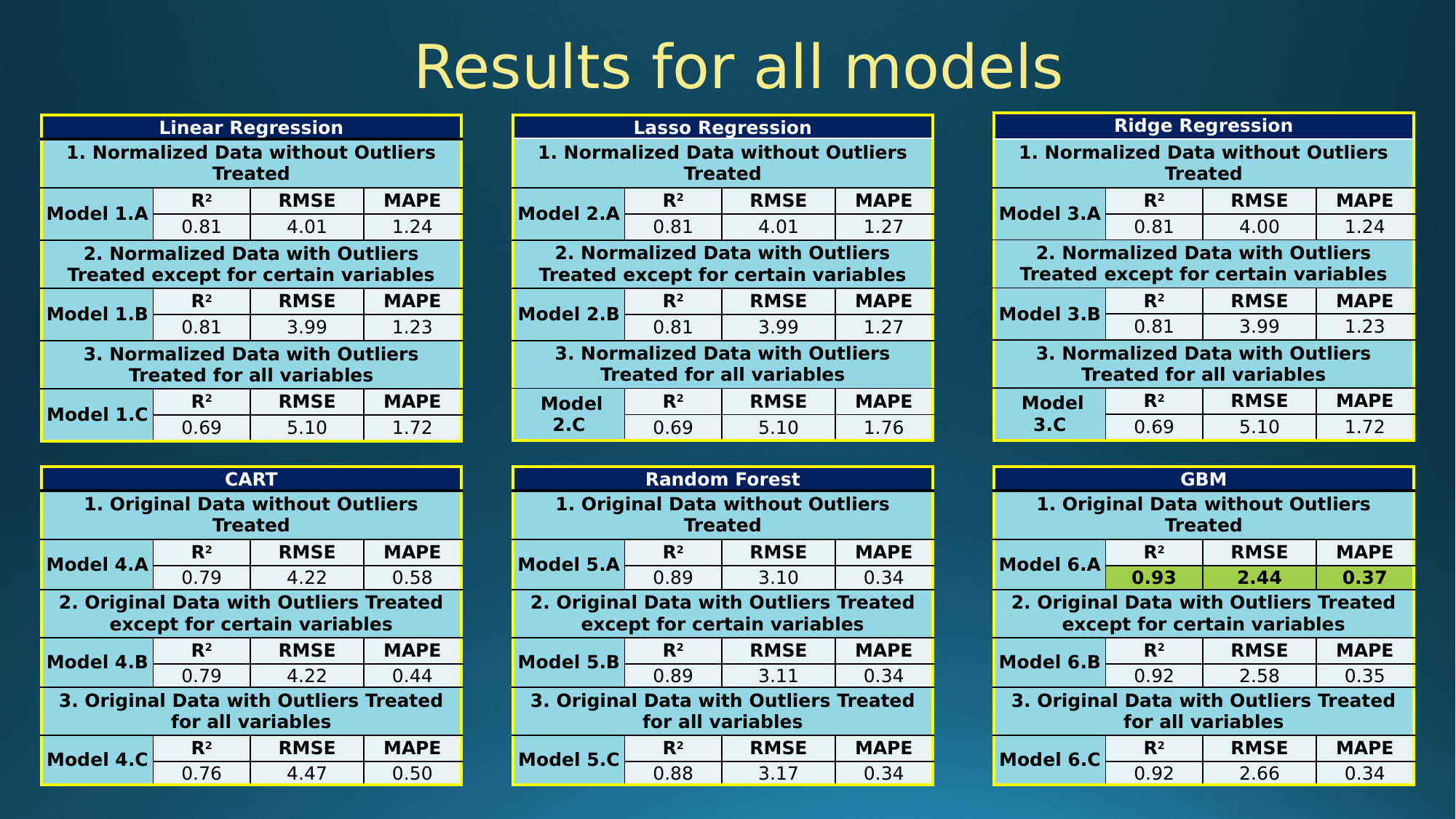

Results for all models
| Ridge Regression |  |  |  |
| --- | --- | --- | --- |
| 1. Normalized Data without Outliers Treated |  |  |  |
| Model 3.A | R2 | RMSE | MAPE |
|  | 0.81 | 4.00 | 1.24 |
| 2. Normalized Data with Outliers Treated except for certain variables |  |  |  |
| Model 3.B | R2 | RMSE | MAPE |
|  | 0.81 | 3.99 | 1.23 |
| 3. Normalized Data with Outliers Treated for all variables |  |  |  |
| Model 3.C | R2 | RMSE | MAPE |
|  | 0.69 | 5.10 | 1.72 |
| Lasso Regression |  |  |  |
| --- | --- | --- | --- |
| 1. Normalized Data without Outliers Treated |  |  |  |
| Model 2.A | R2 | RMSE | MAPE |
|  | 0.81 | 4.01 | 1.27 |
| 2. Normalized Data with Outliers Treated except for certain variables |  |  |  |
| Model 2.B | R2 | RMSE | MAPE |
|  | 0.81 | 3.99 | 1.27 |
| 3. Normalized Data with Outliers Treated for all variables |  |  |  |
| Model 2.C | R2 | RMSE | MAPE |
|  | 0.69 | 5.10 | 1.76 |
| Linear Regression |  |  |  |
| --- | --- | --- | --- |
| 1. Normalized Data without Outliers Treated |  |  |  |
| Model 1.A | R2 | RMSE | MAPE |
|  | 0.81 | 4.01 | 1.24 |
| 2. Normalized Data with Outliers Treated except for certain variables |  |  |  |
| Model 1.B | R2 | RMSE | MAPE |
|  | 0.81 | 3.99 | 1.23 |
| 3. Normalized Data with Outliers Treated for all variables |  |  |  |
| Model 1.C | R2 | RMSE | MAPE |
|  | 0.69 | 5.10 | 1.72 |
| Random Forest |  |  |  |
| --- | --- | --- | --- |
| 1. Original Data without Outliers Treated |  |  |  |
| Model 5.A | R2 | RMSE | MAPE |
|  | 0.89 | 3.10 | 0.34 |
| 2. Original Data with Outliers Treated except for certain variables |  |  |  |
| Model 5.B | R2 | RMSE | MAPE |
|  | 0.89 | 3.11 | 0.34 |
| 3. Original Data with Outliers Treated for all variables |  |  |  |
| Model 5.C | R2 | RMSE | MAPE |
|  | 0.88 | 3.17 | 0.34 |
| GBM |  |  |  |
| --- | --- | --- | --- |
| 1. Original Data without Outliers Treated |  |  |  |
| Model 6.A | R2 | RMSE | MAPE |
|  | 0.93 | 2.44 | 0.37 |
| 2. Original Data with Outliers Treated except for certain variables |  |  |  |
| Model 6.B | R2 | RMSE | MAPE |
|  | 0.92 | 2.58 | 0.35 |
| 3. Original Data with Outliers Treated for all variables |  |  |  |
| Model 6.C | R2 | RMSE | MAPE |
|  | 0.92 | 2.66 | 0.34 |
| CART |  |  |  |
| --- | --- | --- | --- |
| 1. Original Data without Outliers Treated |  |  |  |
| Model 4.A | R2 | RMSE | MAPE |
|  | 0.79 | 4.22 | 0.58 |
| 2. Original Data with Outliers Treated except for certain variables |  |  |  |
| Model 4.B | R2 | RMSE | MAPE |
|  | 0.79 | 4.22 | 0.44 |
| 3. Original Data with Outliers Treated for all variables |  |  |  |
| Model 4.C | R2 | RMSE | MAPE |
|  | 0.76 | 4.47 | 0.50 |